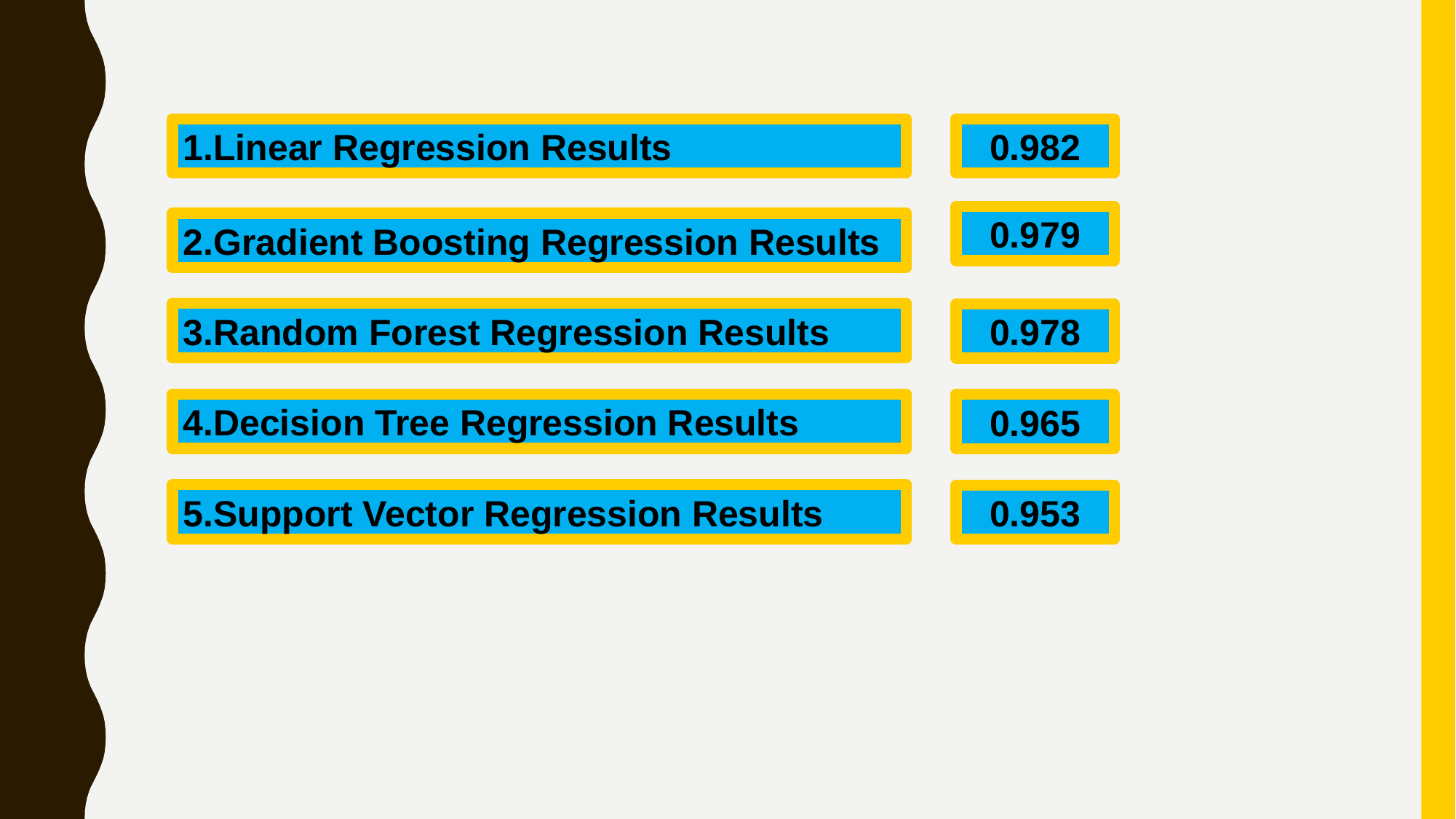

0.982
1.Linear Regression Results
0.979
2.Gradient Boosting Regression Results
0.978
3.Random Forest Regression Results
4.Decision Tree Regression Results
0.965
0.953
5.Support Vector Regression Results